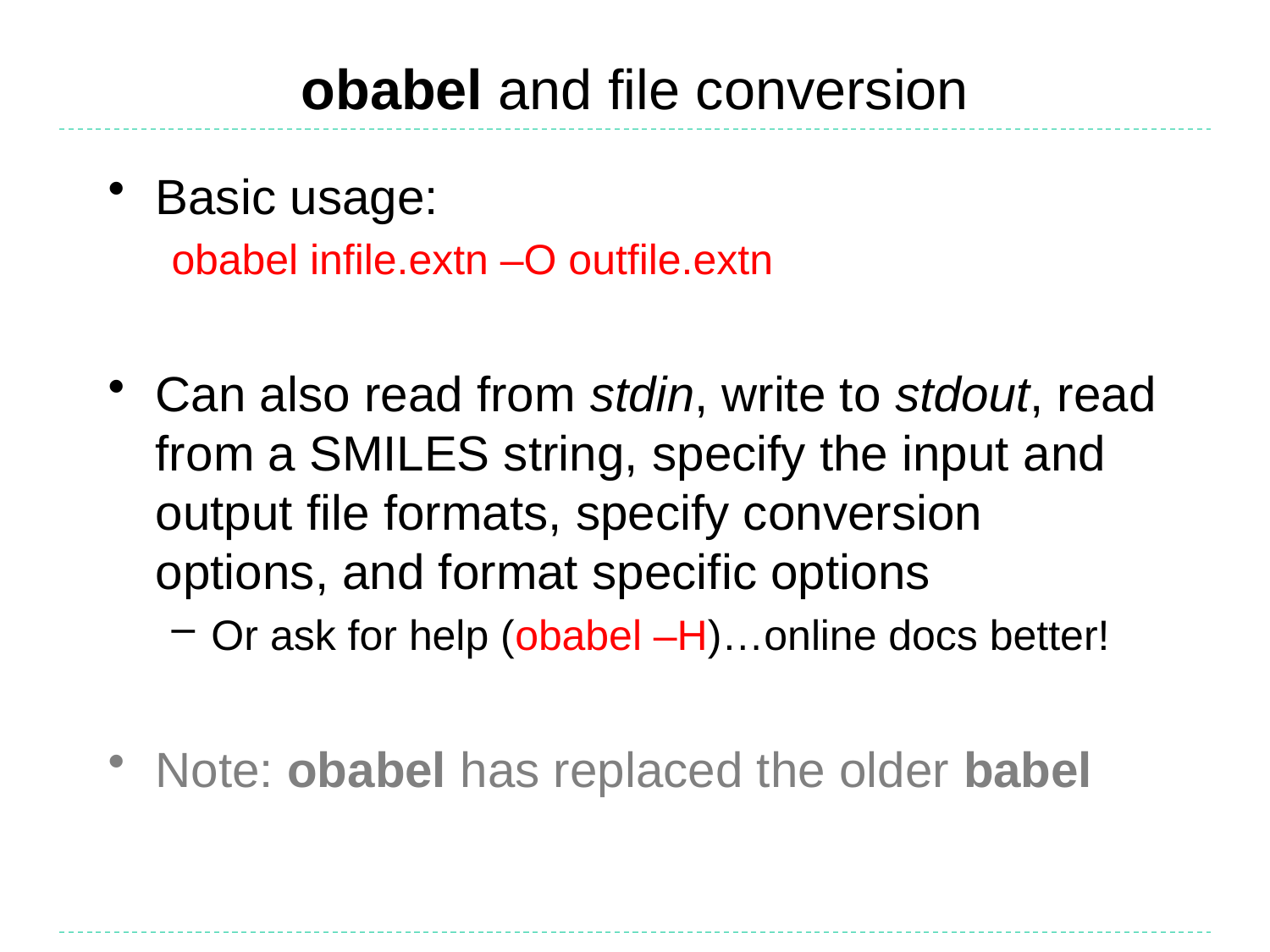

# obabel and file conversion
Basic usage:
obabel infile.extn –O outfile.extn

Can also read from stdin, write to stdout, read from a SMILES string, specify the input and output file formats, specify conversion options, and format specific options
Or ask for help (obabel –H)…online docs better!

Note: obabel has replaced the older babel